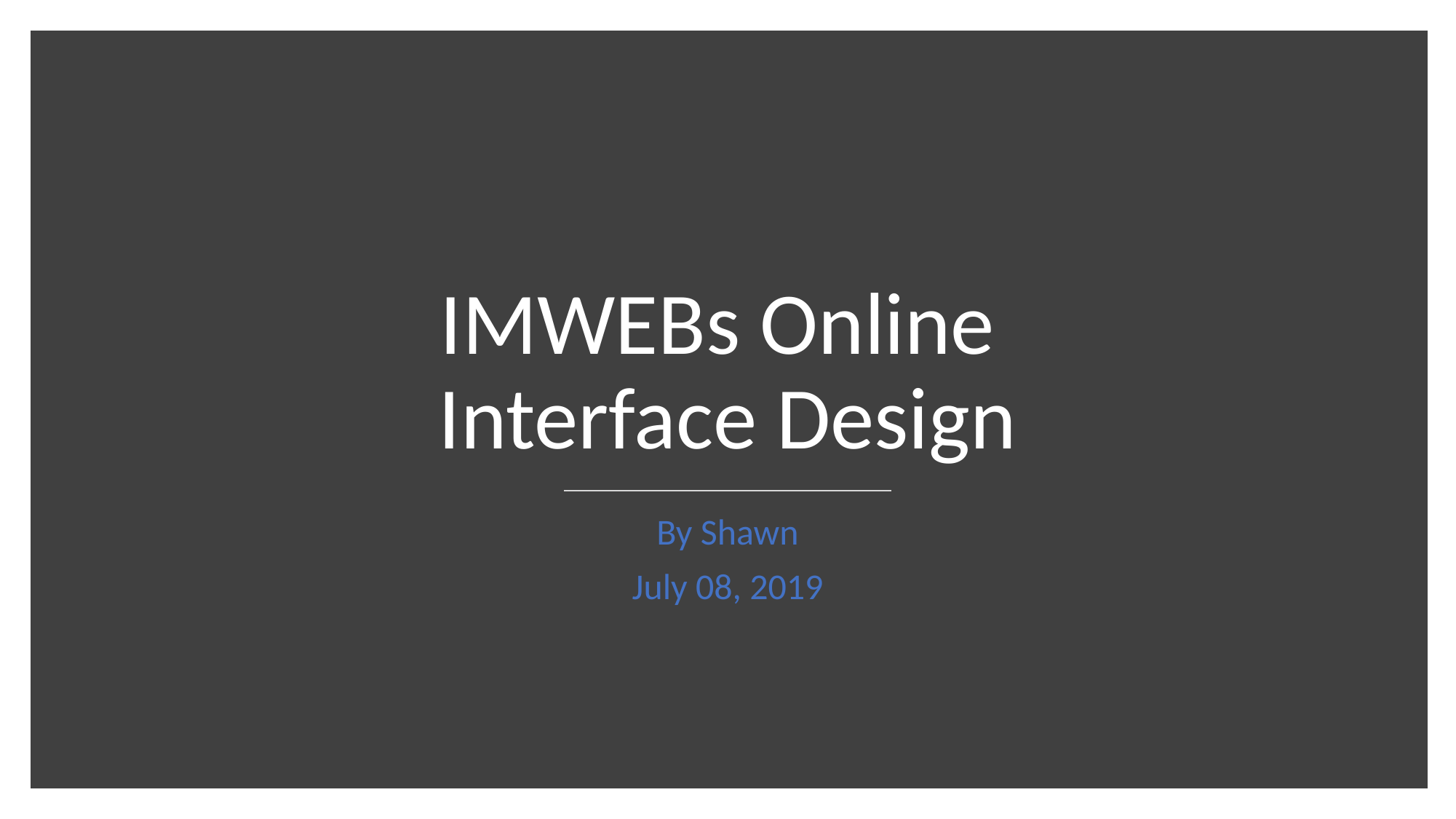

# IMWEBs Online Interface Design
By Shawn
July 08, 2019